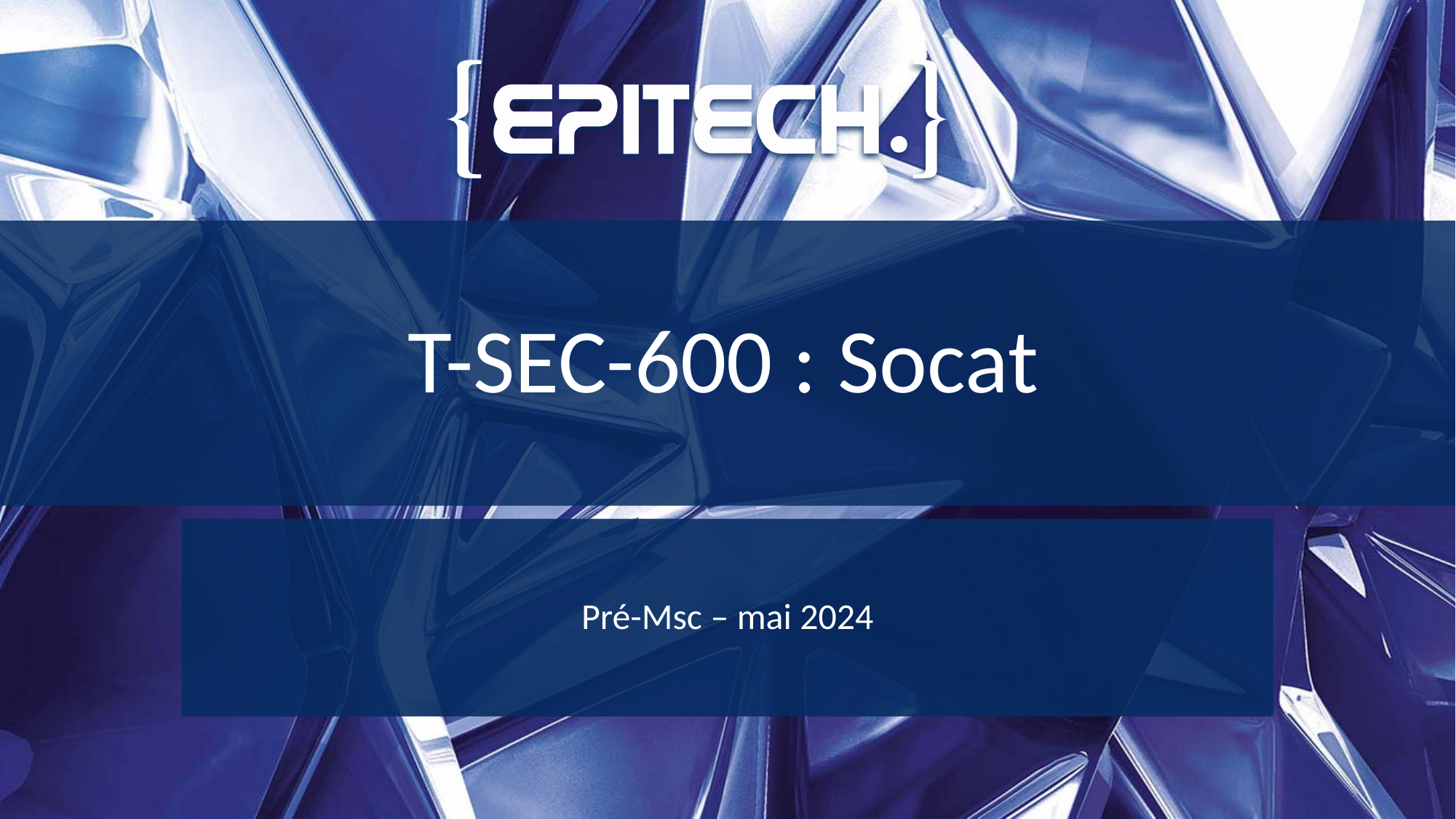

T-SEC-600 : Socat
Pré-Msc – mai 2024